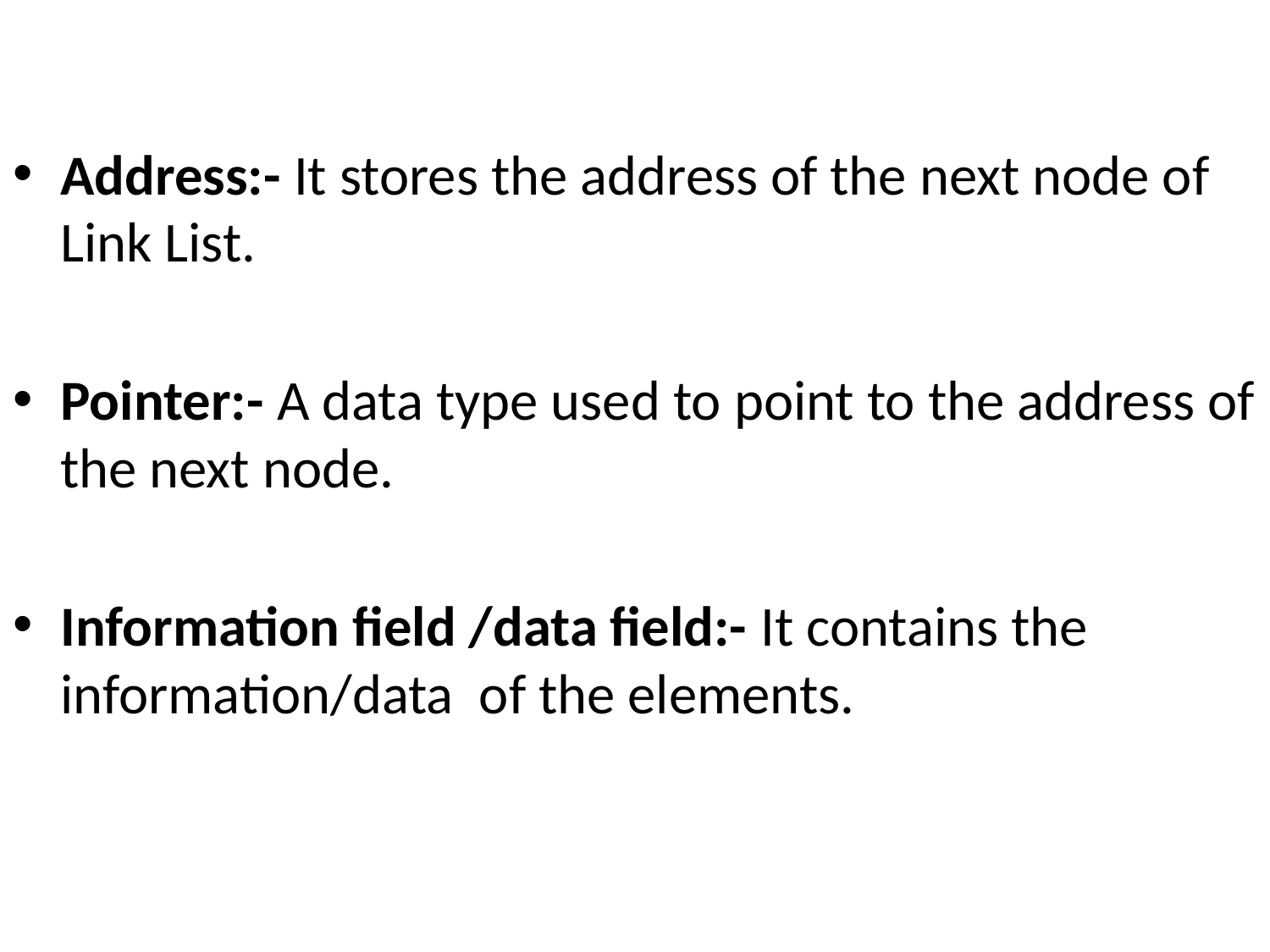

Address:- It stores the address of the next node of Link List.

Pointer:- A data type used to point to the address of the next node.

Information field /data field:- It contains the information/data  of the elements.